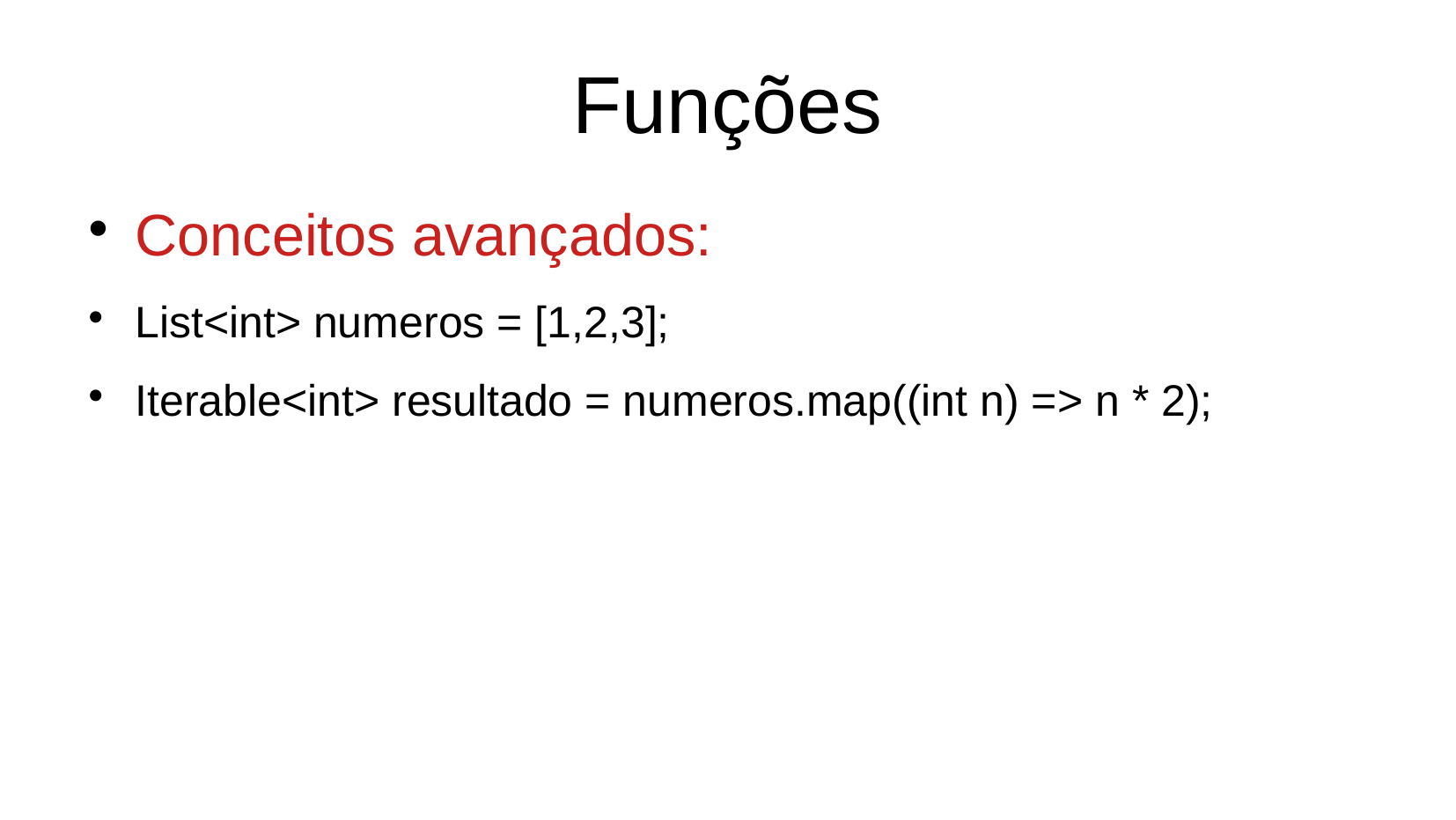

Funções
Conceitos avançados:
List<int> numeros = [1,2,3];
Iterable<int> resultado = numeros.map((int n) => n * 2);